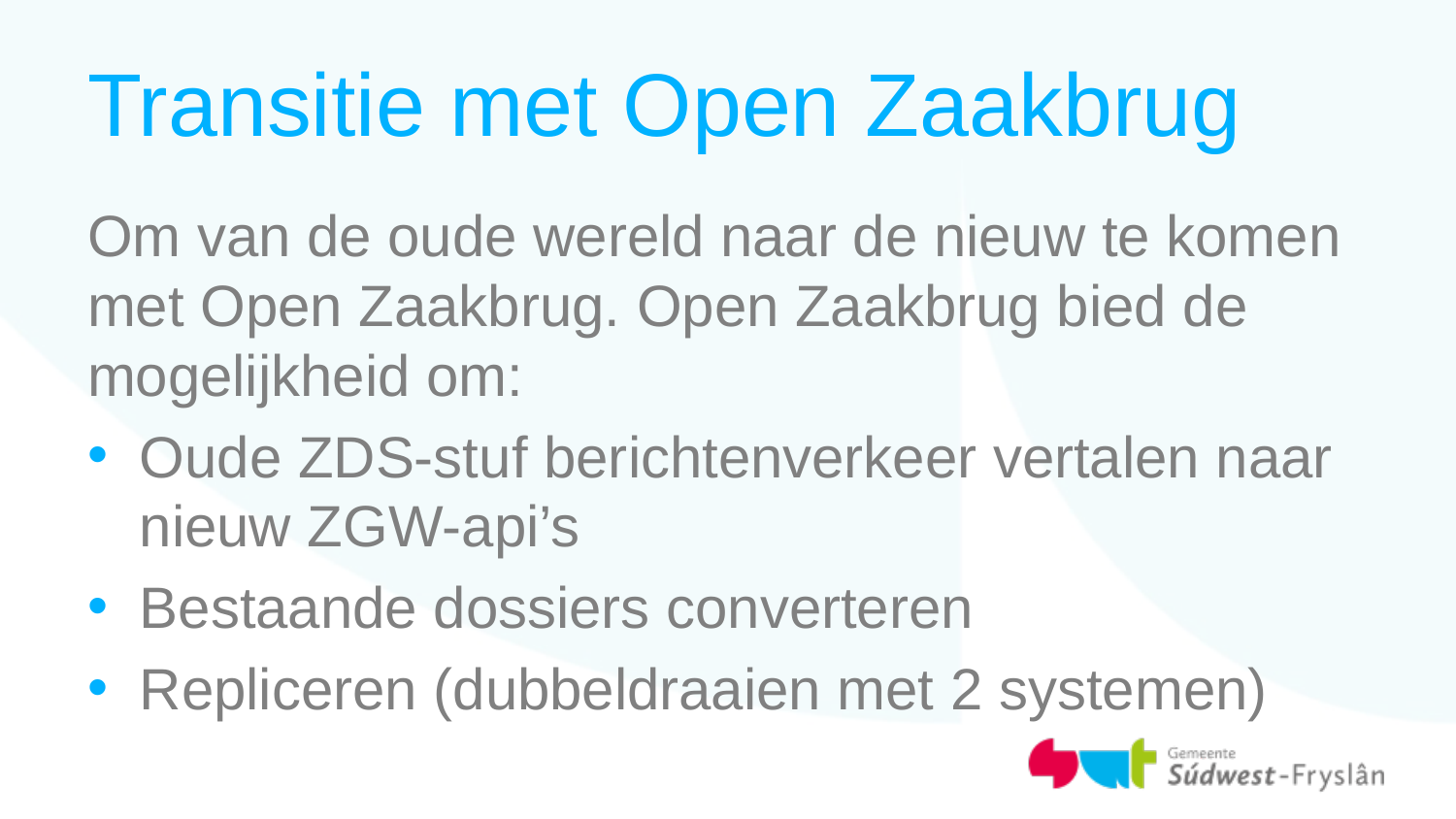

# Transitie met Open Zaakbrug
Om van de oude wereld naar de nieuw te komen met Open Zaakbrug. Open Zaakbrug bied de mogelijkheid om:
Oude ZDS-stuf berichtenverkeer vertalen naar nieuw ZGW-api’s
Bestaande dossiers converteren
Repliceren (dubbeldraaien met 2 systemen)